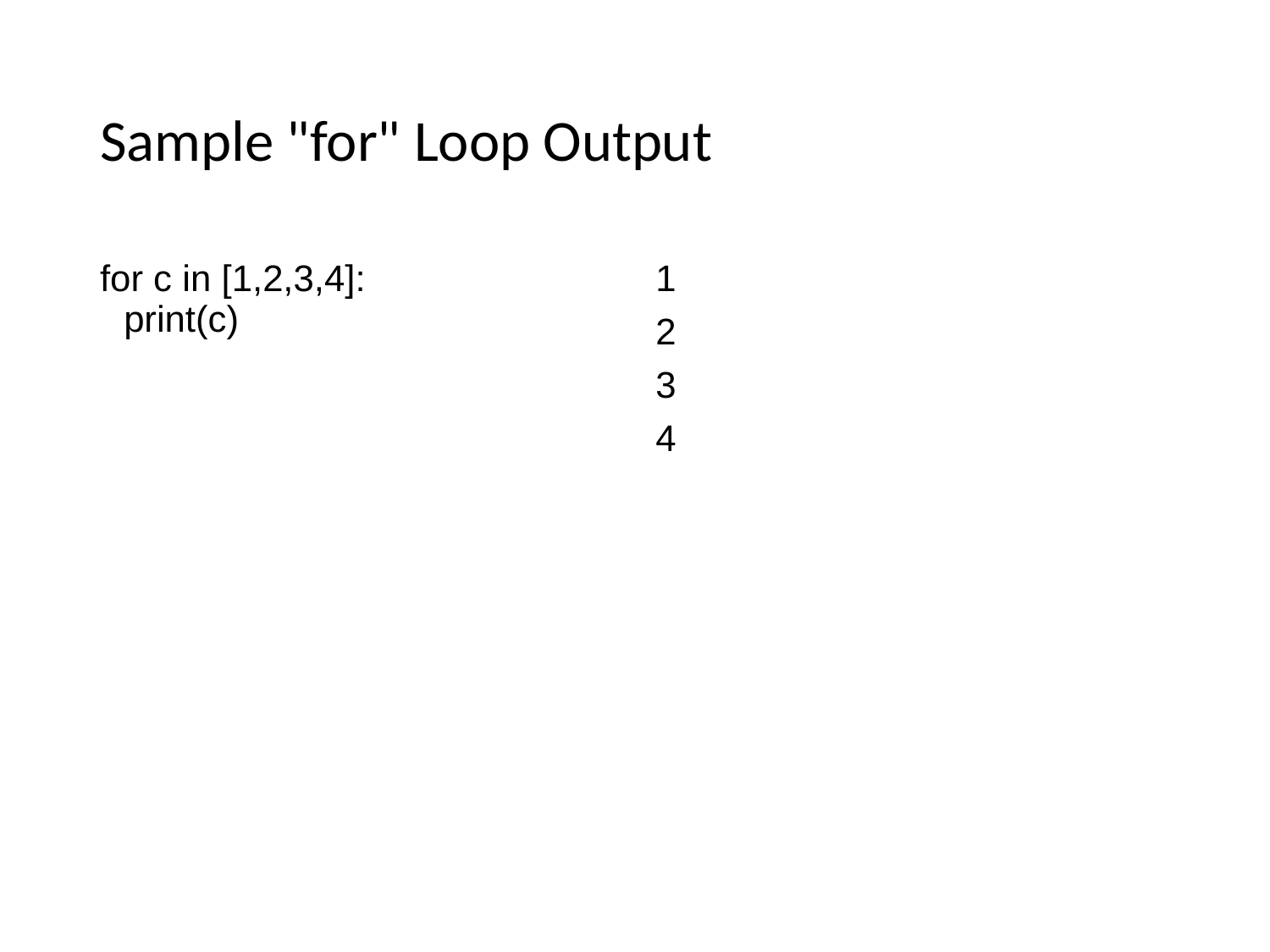

# Sample "for" Loop Output
for c in [1,2,3,4]:
print(c)
1
2
3
4